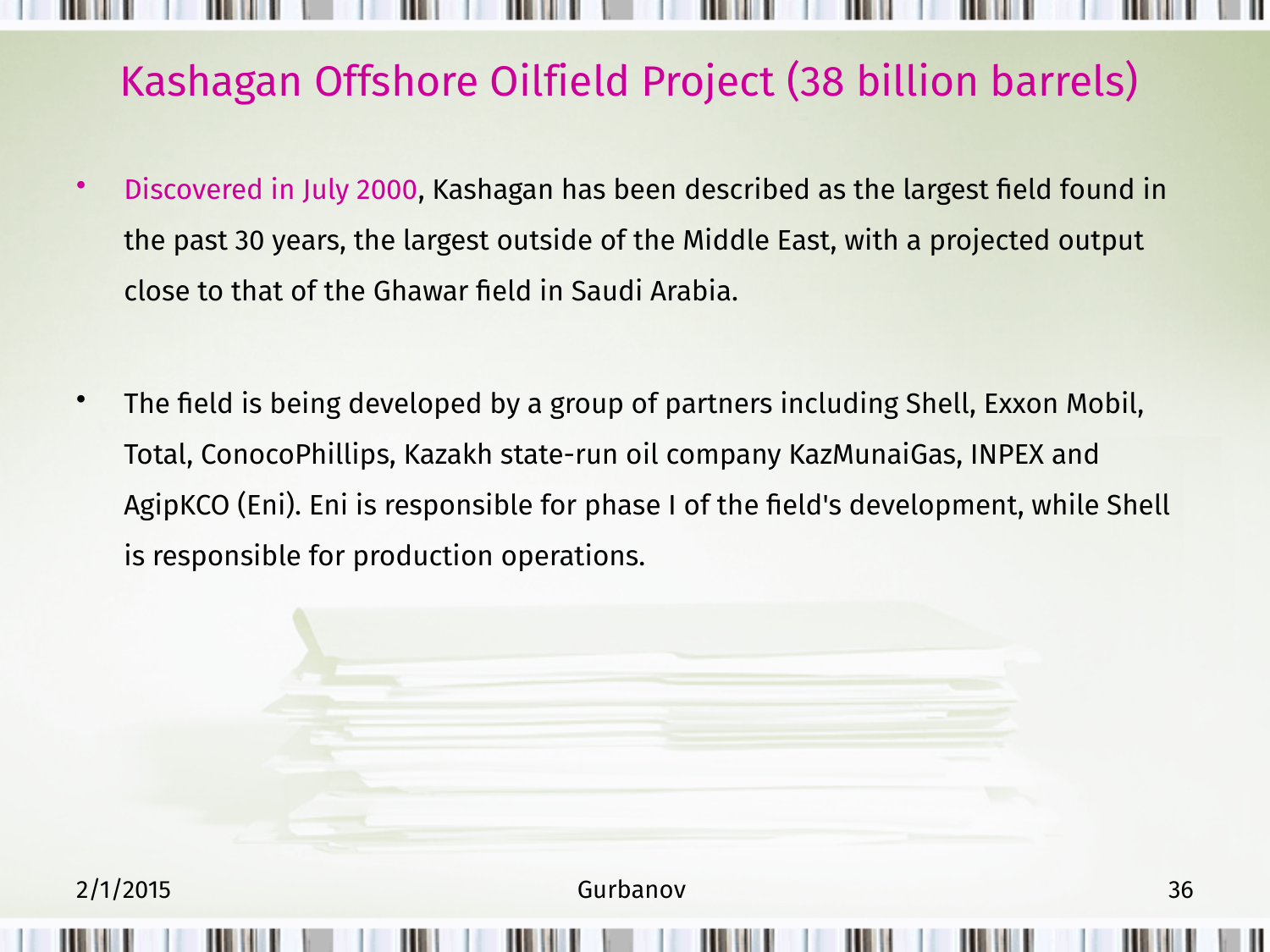

# Kashagan Offshore Oilfield Project (38 billion barrels)
Discovered in July 2000, Kashagan has been described as the largest field found in the past 30 years, the largest outside of the Middle East, with a projected output close to that of the Ghawar field in Saudi Arabia.

The field is being developed by a group of partners including Shell, Exxon Mobil, Total, ConocoPhillips, Kazakh state-run oil company KazMunaiGas, INPEX and AgipKCO (Eni). Eni is responsible for phase I of the field's development, while Shell is responsible for production operations.

2/1/2015
Gurbanov
36